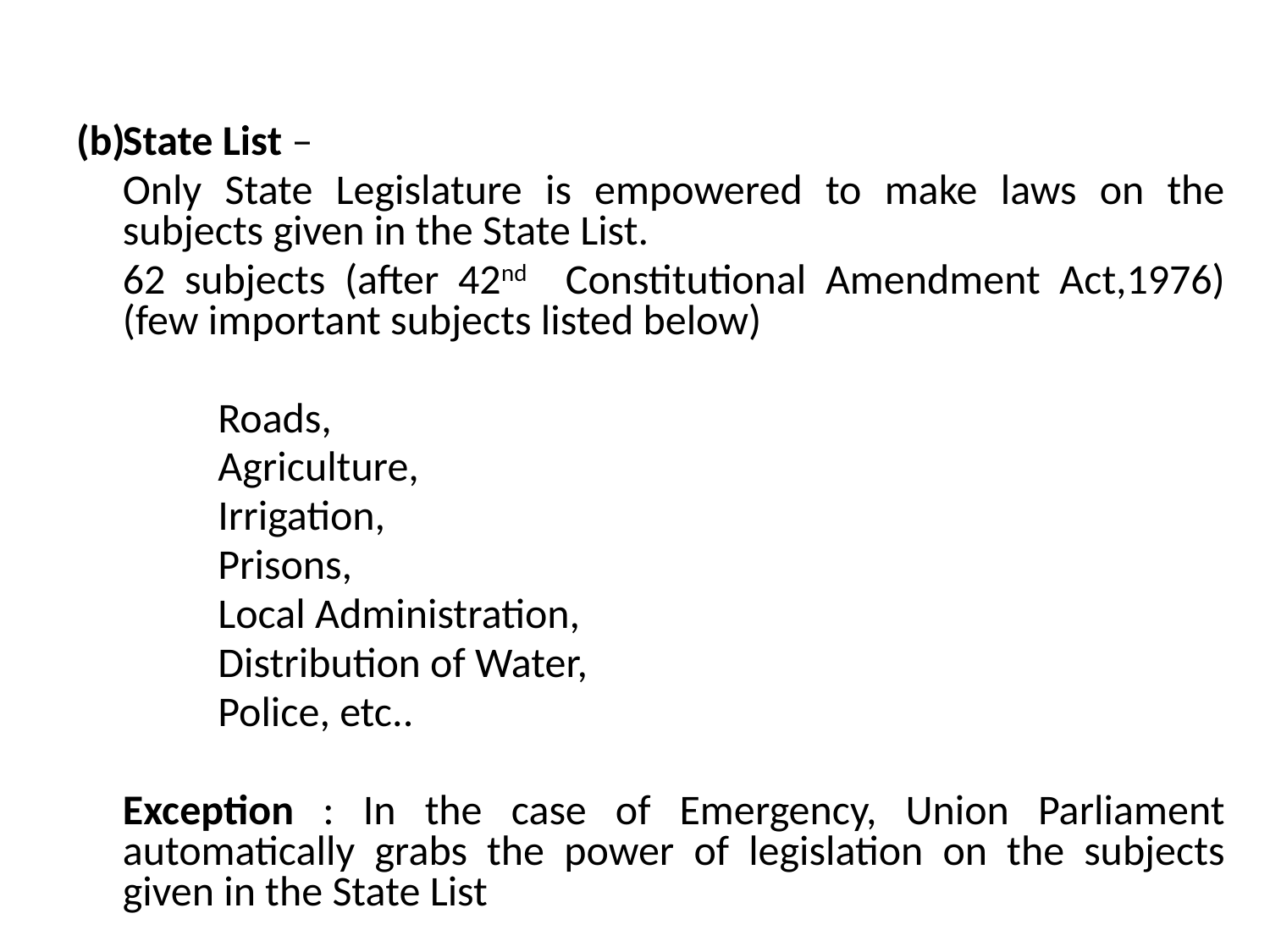

State List –
	Only State Legislature is empowered to make laws on the subjects given in the State List.
	62 subjects (after 42nd  Constitutional Amendment Act,1976) (few important subjects listed below)

		Roads,
		Agriculture,
		Irrigation,
		Prisons,
		Local Administration,
		Distribution of Water,
		Police, etc..

	Exception : In the case of Emergency, Union Parliament automatically grabs the power of legislation on the subjects given in the State List